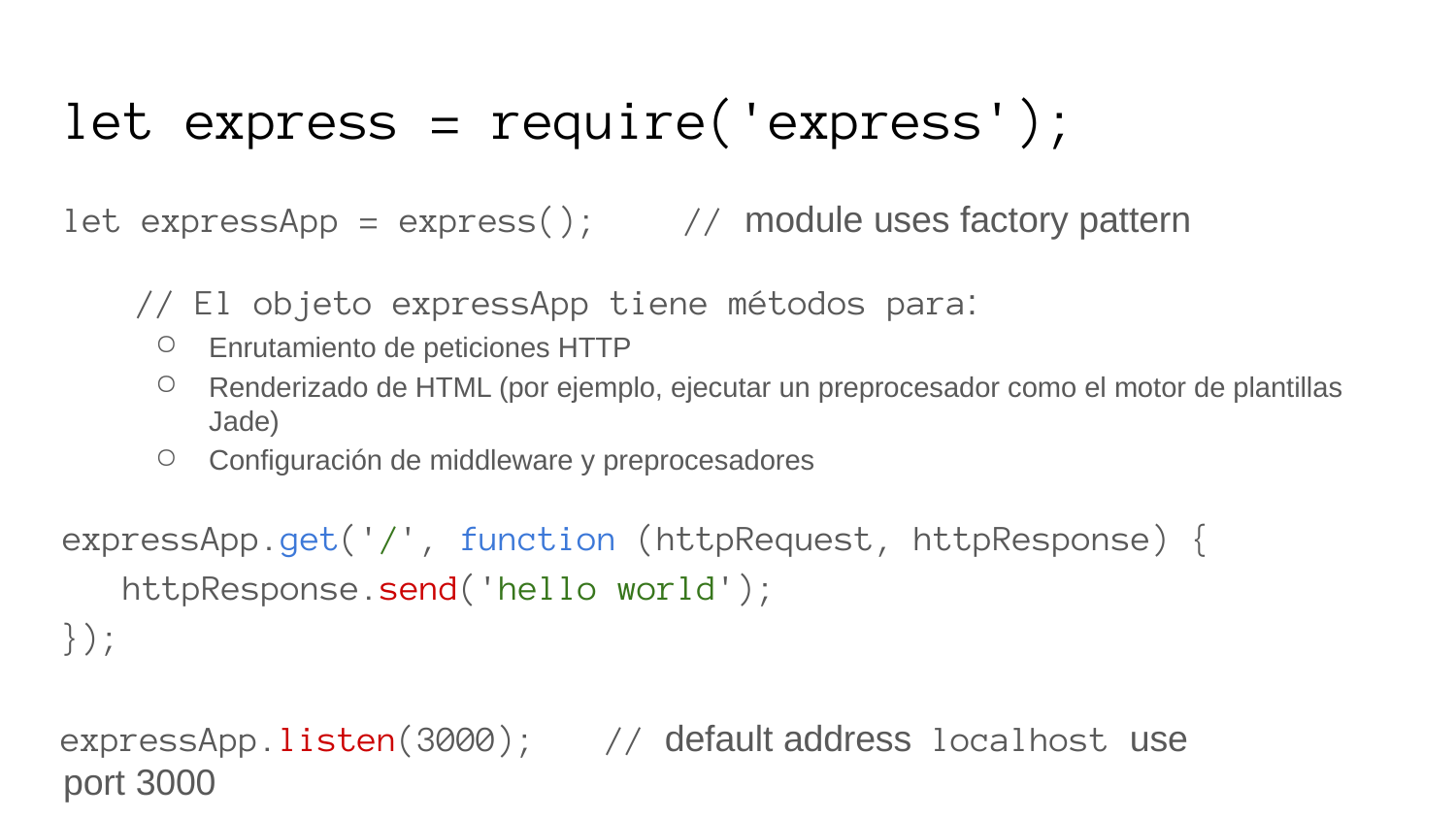

# let express = require('express');
let expressApp = express();	// module uses factory pattern

// El objeto expressApp tiene métodos para:
Enrutamiento de peticiones HTTP
Renderizado de HTML (por ejemplo, ejecutar un preprocesador como el motor de plantillas Jade)
Configuración de middleware y preprocesadores

expressApp.get('/', function (httpRequest, httpResponse) {  httpResponse.send('hello world');
});

expressApp.listen(3000);	// default address localhost use port 3000